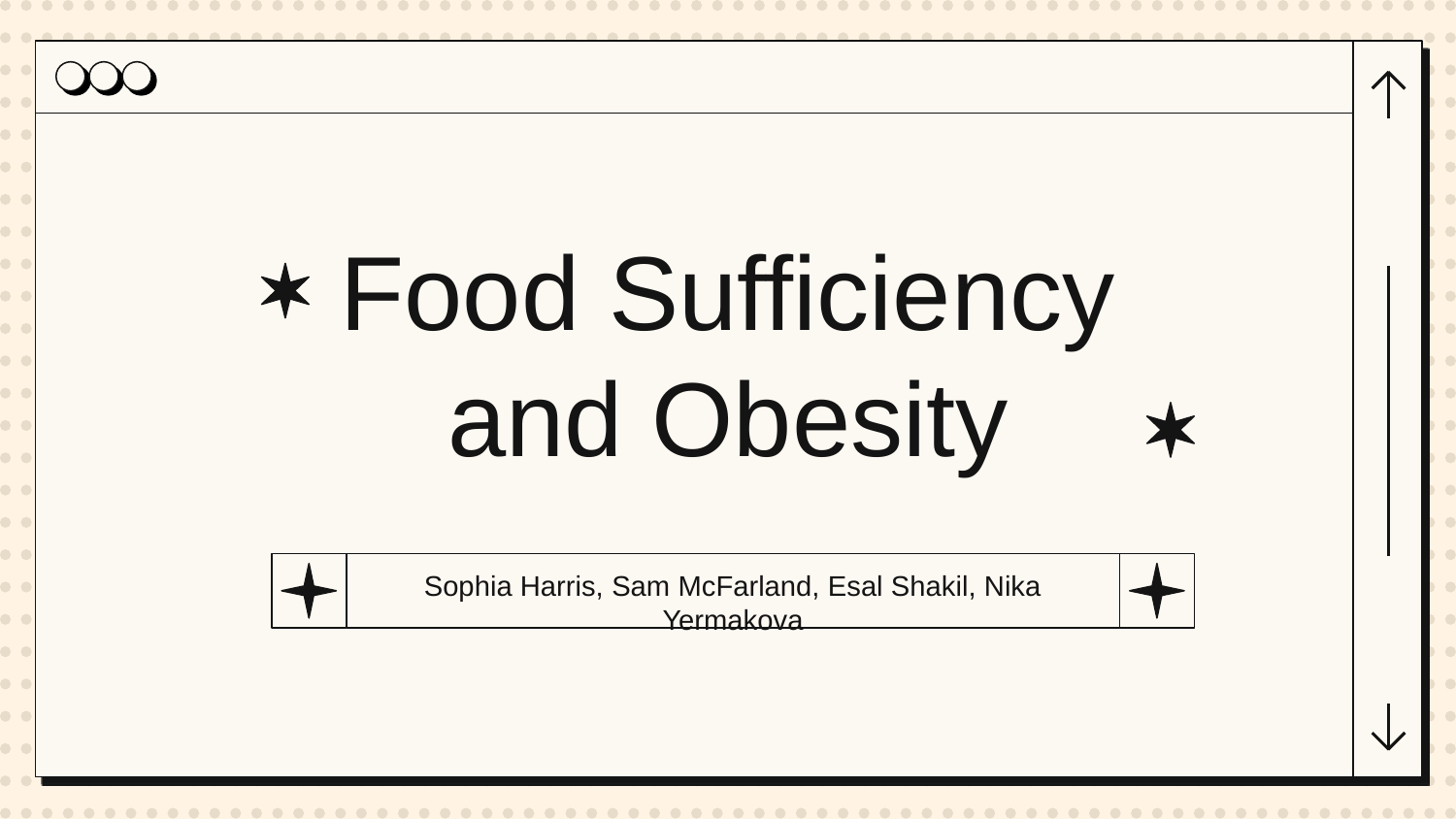

# Food Sufficiency and Obesity

Sophia Harris, Sam McFarland, Esal Shakil, Nika Yermakova